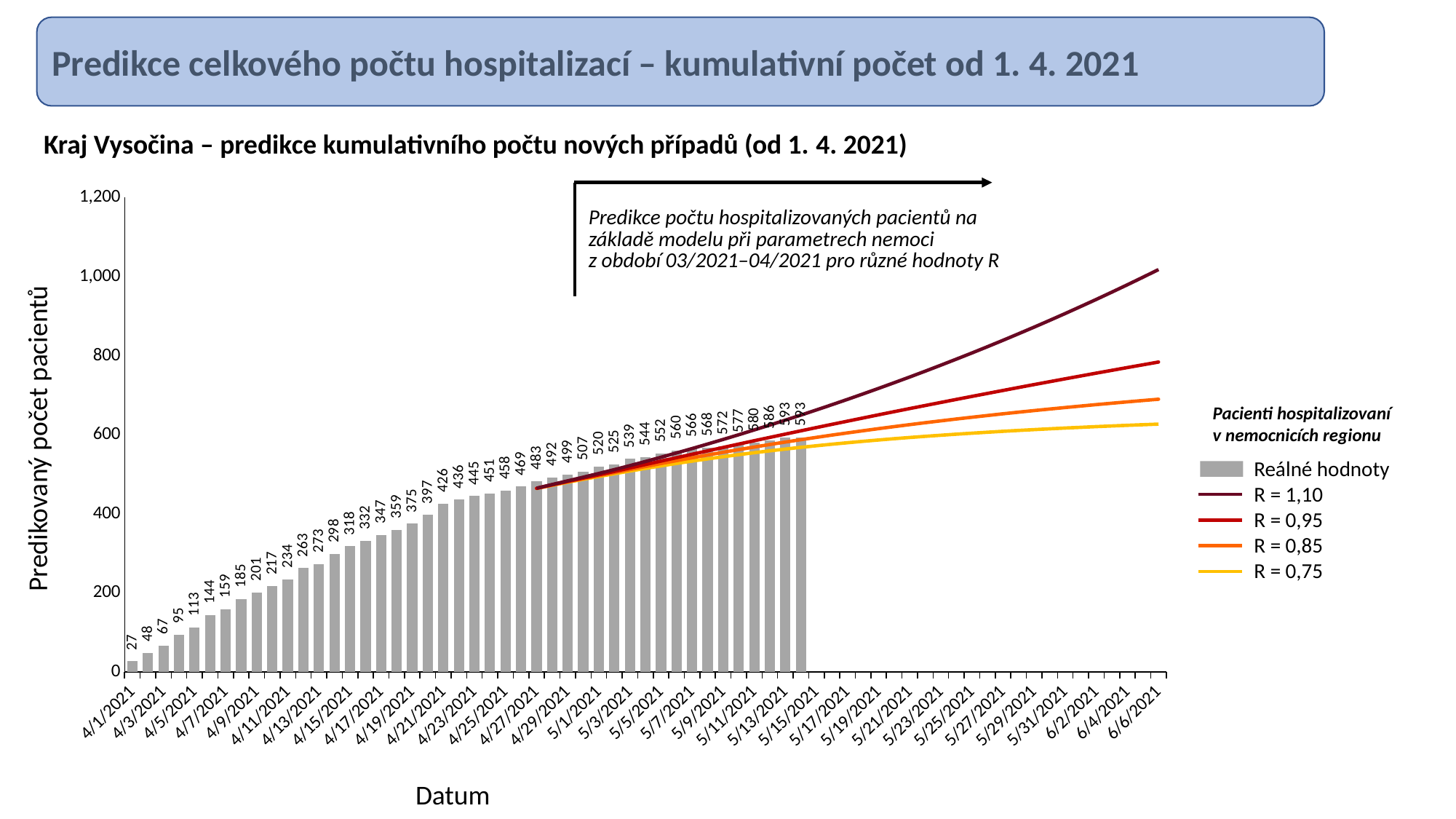

Predikce celkového počtu hospitalizací – kumulativní počet od 1. 4. 2021
Kraj Vysočina – predikce kumulativního počtu nových případů (od 1. 4. 2021)

### Chart

| Category |  |  |  |  |  |
|---|---|---|---|---|---|
| 44287 | 27.0 | None | None | None | None |
| 44288 | 48.0 | None | None | None | None |
| 44289 | 67.0 | None | None | None | None |
| 44290 | 95.0 | None | None | None | None |
| 44291 | 113.0 | None | None | None | None |
| 44292 | 144.0 | None | None | None | None |
| 44293 | 159.0 | None | None | None | None |
| 44294 | 185.0 | None | None | None | None |
| 44295 | 201.0 | None | None | None | None |
| 44296 | 217.0 | None | None | None | None |
| 44297 | 234.0 | None | None | None | None |
| 44298 | 263.0 | None | None | None | None |
| 44299 | 273.0 | None | None | None | None |
| 44300 | 298.0 | None | None | None | None |
| 44301 | 318.0 | None | None | None | None |
| 44302 | 332.0 | None | None | None | None |
| 44303 | 347.0 | None | None | None | None |
| 44304 | 359.0 | None | None | None | None |
| 44305 | 375.0 | None | None | None | None |
| 44306 | 397.0 | None | None | None | None |
| 44307 | 426.0 | None | None | None | None |
| 44308 | 436.0 | None | None | None | None |
| 44309 | 445.0 | None | None | None | None |
| 44310 | 451.0 | None | None | None | None |
| 44311 | 458.0 | None | None | None | None |
| 44312 | 469.0 | None | None | None | None |
| 44313 | 483.0 | 464.2989428630264 | 464.5043722464107 | 464.7082453465867 | 465.0148331384548 |
| 44314 | 492.0 | 472.3271531847279 | 472.8927458351405 | 473.45645885770267 | 474.30452448867857 |
| 44315 | 499.0 | 480.0521664221862 | 481.0811222109439 | 482.10805273539626 | 483.65211892368063 |
| 44316 | 507.0 | 487.5026963140657 | 489.0663841693087 | 490.6279050687209 | 492.97423497398347 |
| 44317 | 520.0 | 494.69681954236125 | 496.88857159956933 | 499.08734326663193 | 502.4108492232036 |
| 44318 | 525.0 | 501.69618489690373 | 504.6288920654364 | 507.5953019086787 | 512.1255102329051 |
| 44319 | 539.0 | 508.5147343450079 | 512.3144567098034 | 516.1988986339564 | 522.2037617391251 |
| 44320 | 544.0 | 515.1193481083352 | 519.9200407031329 | 524.8832317290638 | 532.6545239087536 |
| 44321 | 552.0 | 521.5165518999223 | 527.4224666443065 | 533.5926760812584 | 543.3691340907553 |
| 44322 | 560.0 | 527.693324228297 | 534.7937580617677 | 542.2837371825506 | 554.2898448155639 |
| 44323 | 566.0 | 533.6330192917897 | 542.0109547891828 | 550.9377835187815 | 565.4161173479956 |
| 44324 | 568.0 | 539.3078937004874 | 549.0525512350023 | 559.5491064034617 | 576.786580745681 |
| 44325 | 572.0 | 544.7291906902288 | 555.9269845232955 | 568.1235015579147 | 588.4185390322989 |
| 44326 | 577.0 | 549.9103927976878 | 562.6391911122389 | 576.6573320935852 | 600.2995267807538 |
| 44327 | 580.0 | 554.856920622282 | 569.1816544745639 | 585.1360342144205 | 612.4016380264601 |
| 44328 | 586.0 | 559.5798230097313 | 575.5541484226617 | 593.5487873314796 | 624.7094540298255 |
| 44329 | 593.0 | 564.0860991908788 | 581.762084053722 | 601.8976072711666 | 637.2405776230678 |
| 44330 | 593.0 | 568.3809658885763 | 587.8062418166353 | 610.1857266095204 | 650.0144139170447 |
| 44331 | None | 572.4697369910375 | 593.685855295101 | 618.4130285167237 | 663.0384845286429 |
| 44332 | None | 576.3671420992341 | 599.4091810022342 | 626.5802953167441 | 676.3070052424716 |
| 44333 | None | 580.0822265019615 | 604.9821544696176 | 634.683305961454 | 689.8131179710625 |
| 44334 | None | 583.6222611191952 | 610.4063949290526 | 642.7204187522035 | 703.5557767702746 |
| 44335 | None | 586.9976796258412 | 615.6847316422736 | 650.695340583376 | 717.5488829222425 |
| 44336 | None | 590.2154912052031 | 620.8241451823666 | 658.6092114729585 | 731.8057982583675 |
| 44337 | None | 593.2834156934136 | 625.8261599614607 | 666.4629275663251 | 746.3295823050954 |
| 44338 | None | 596.2084462834207 | 630.6951700135744 | 674.2549089981915 | 761.118958641808 |
| 44339 | None | 598.9967048905428 | 635.4338672953072 | 681.9854886468663 | 776.1724987864568 |
| 44340 | None | 601.6569958294674 | 640.0475741268342 | 689.6553006555079 | 791.4963850470125 |
| 44341 | None | 604.196748366694 | 644.5402872361268 | 697.2648419229647 | 807.0995339779865 |
| 44342 | None | 606.6197941166106 | 648.914058080169 | 704.817460394121 | 822.9912466736405 |
| 44343 | None | 608.9330254097364 | 653.1728407045849 | 712.3116845064023 | 839.1741289446593 |
| 44344 | None | 611.141494633887 | 657.3201129066936 | 719.7474699478821 | 855.6502879167422 |
| 44345 | None | 613.2497726904267 | 661.3577112256089 | 727.1265689762386 | 872.423249171894 |
| 44346 | None | 615.2637905967978 | 665.2902100055705 | 734.4463915617532 | 889.4998512818293 |
| 44347 | None | 617.1880482446434 | 669.1195634895797 | 741.7097379788042 | 906.886107688664 |
| 44348 | None | 619.0266794827929 | 672.850282748632 | 748.9172963953281 | 924.5879378080099 |
| 44349 | None | 620.7852415766854 | 676.4842678198941 | 756.0693523927748 | 942.6112652575171 |
| 44350 | None | 622.4663662463873 | 680.0244681408035 | 763.1661276302269 | 960.960468668684 |
| 44351 | None | 624.075162832447 | 683.4739655308475 | 770.2078410190248 | 979.6412140036026 |
| 44352 | None | 625.6140323397101 | 686.8343155449331 | 777.1962153938816 | 998.6594343767545 |
| 44353 | None | 627.0878856906487 | 690.1082912487684 | 784.1301981726144 | 1018.0211530917735 |
|  | None | None | None | None | None |
|  | None | None | None | None | None |
|  | None | None | None | None | None |
|  | None | None | None | None | None |
|  | None | None | None | None | None |
|  | None | None | None | None | None |
|  | None | None | None | None | None |
|  | None | None | None | None | None |
|  | None | None | None | None | None |
|  | None | None | None | None | None |
|  | None | None | None | None | None |
|  | None | None | None | None | None |
|  | None | None | None | None | None |
|  | None | None | None | None | None |
|  | None | None | None | None | None |
|  | None | None | None | None | None |
|  | None | None | None | None | None |
|  | None | None | None | None | None |
|  | None | None | None | None | None |
|  | None | None | None | None | None |
|  | None | None | None | None | None |
|  | None | None | None | None | None |
|  | None | None | None | None | None |
|  | None | None | None | None | None |
|  | None | None | None | None | None |
|  | None | None | None | None | None |
|  | None | None | None | None | None |
|  | None | None | None | None | None |
|  | None | None | None | None | None |
|  | None | None | None | None | None |
|  | None | None | None | None | None |
|  | None | None | None | None | None |
|  | None | None | None | None | None |
|  | None | None | None | None | None |
|  | None | None | None | None | None |
|  | None | None | None | None | None |
|  | None | None | None | None | None |
|  | None | None | None | None | None |
|  | None | None | None | None | None |
|  | None | None | None | None | None |
|  | None | None | None | None | None |
|  | None | None | None | None | None |
|  | None | None | None | None | None |
|  | None | None | None | None | None |
|  | None | None | None | None | None |
|  | None | None | None | None | None |
|  | None | None | None | None | None |
|  | None | None | None | None | None |
|  | None | None | None | None | None |
|  | None | None | None | None | None |
|  | None | None | None | None | None |
|  | None | None | None | None | None |
|  | None | None | None | None | None |
|  | None | None | None | None | None |
|  | None | None | None | None | None |
|  | None | None | None | None | None |
|  | None | None | None | None | None |
|  | None | None | None | None | None |
|  | None | None | None | None | None |
|  | None | None | None | None | None |
|  | None | None | None | None | None |
|  | None | None | None | None | None |
|  | None | None | None | None | None |
|  | None | None | None | None | None |
|  | None | None | None | None | None |
|  | None | None | None | None | None |
|  | None | None | None | None | None |
|  | None | None | None | None | None |
|  | None | None | None | None | None |
|  | None | None | None | None | None |
|  | None | None | None | None | None |
|  | None | None | None | None | None |
|  | None | None | None | None | None |
|  | None | None | None | None | None |
|  | None | None | None | None | None |
|  | None | None | None | None | None |
|  | None | None | None | None | None |
|  | None | None | None | None | None |
|  | None | None | None | None | None |
|  | None | None | None | None | None |
|  | None | None | None | None | None |
|  | None | None | None | None | None |
|  | None | None | None | None | None |
|  | None | None | None | None | None |
|  | None | None | None | None | None |
|  | None | None | None | None | None |
|  | None | None | None | None | None |
|  | None | None | None | None | None |
|  | None | None | None | None | None |
|  | None | None | None | None | None |
|  | None | None | None | None | None |
|  | None | None | None | None | None |
|  | None | None | None | None | None |
|  | None | None | None | None | None |
|  | None | None | None | None | None |
|  | None | None | None | None | None |
|  | None | None | None | None | None |
|  | None | None | None | None | None |
|  | None | None | None | None | None |
|  | None | None | None | None | None |
|  | None | None | None | None | None |
|  | None | None | None | None | None |
|  | None | None | None | None | None |
|  | None | None | None | None | None |
|  | None | None | None | None | None |
|  | None | None | None | None | None |
|  | None | None | None | None | None |
|  | None | None | None | None | None |
|  | None | None | None | None | None |
|  | None | None | None | None | None |
|  | None | None | None | None | None |
|  | None | None | None | None | None |
|  | None | None | None | None | None |
|  | None | None | None | None | None |
| Predikce počtu hospitalizovaných pacientů na základě modelu při parametrech nemoci z období 03/2021–04/2021 pro různé hodnoty R |
| --- |
Pacienti hospitalizovaní v nemocnicích regionu
Predikovaný počet pacientů
Reálné hodnoty
R = 1,10
R = 0,95
R = 0,85
R = 0,75

Datum